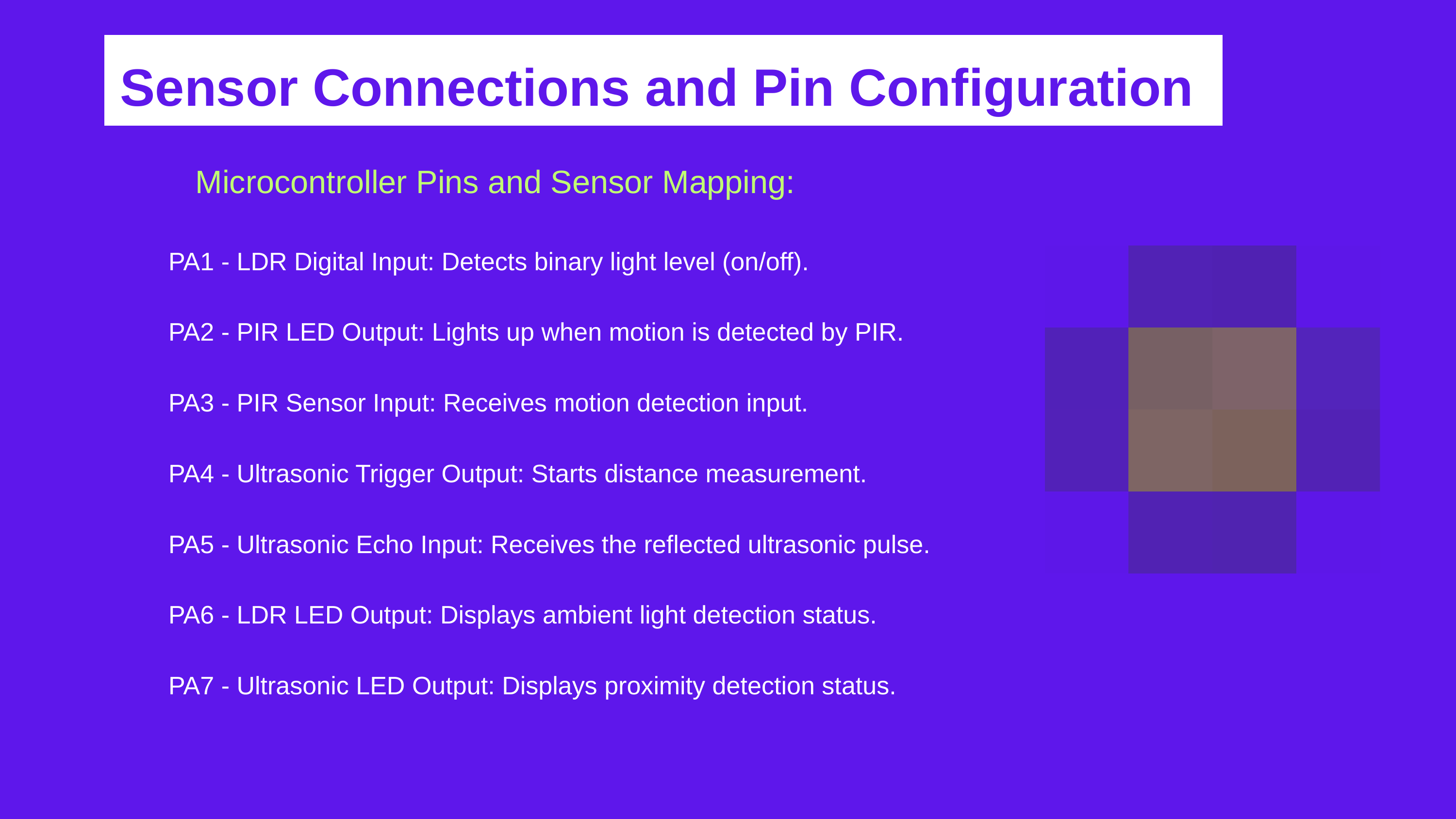

Sensor Connections and Pin Configuration
Microcontroller Pins and Sensor Mapping:
PA1 - LDR Digital Input: Detects binary light level (on/off).

PA2 - PIR LED Output: Lights up when motion is detected by PIR.

PA3 - PIR Sensor Input: Receives motion detection input.

PA4 - Ultrasonic Trigger Output: Starts distance measurement.

PA5 - Ultrasonic Echo Input: Receives the reflected ultrasonic pulse.

PA6 - LDR LED Output: Displays ambient light detection status.

PA7 - Ultrasonic LED Output: Displays proximity detection status.